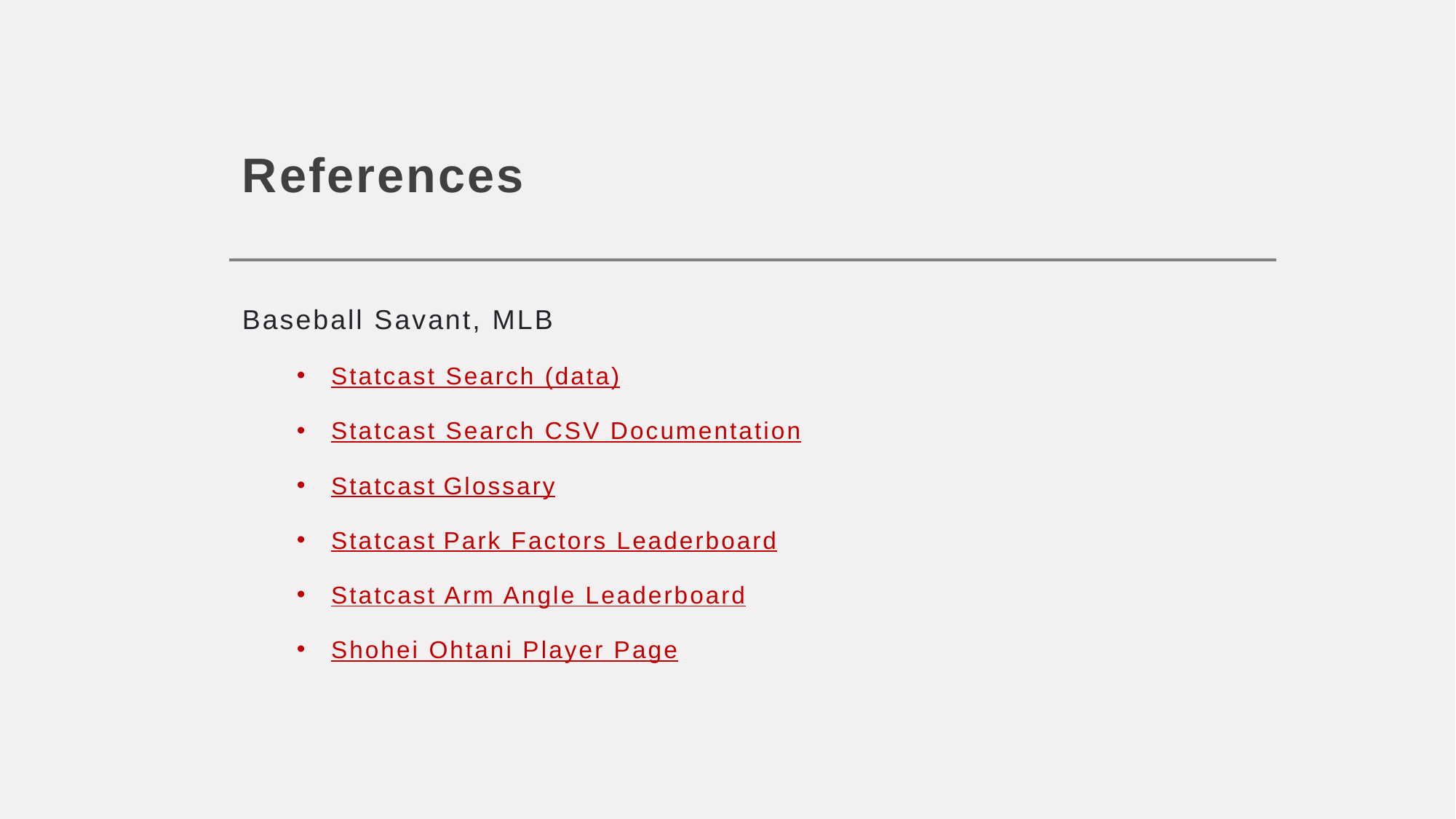

# References
Baseball Savant, MLB
Statcast Search (data)
Statcast Search CSV Documentation
Statcast Glossary
Statcast Park Factors Leaderboard
Statcast Arm Angle Leaderboard
Shohei Ohtani Player Page